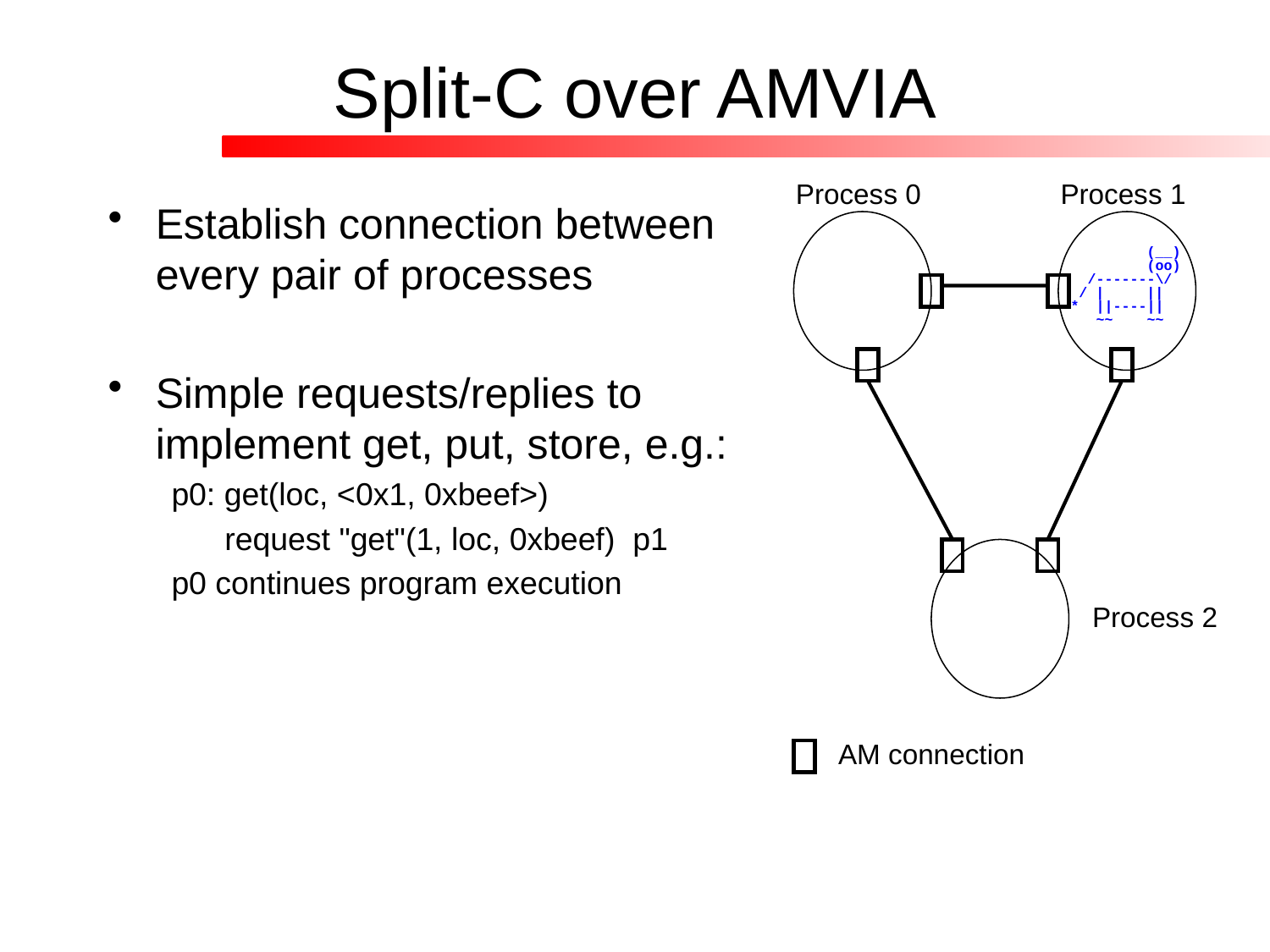

# Split-C over AMVIA
Process 0
Process 1
Establish connection between every pair of processes

Simple requests/replies to implement get, put, store, e.g.:
p0: get(loc, <0x1, 0xbeef>)
      request "get"(1, loc, 0xbeef)  p1
p0 continues program execution

         (__)
         (oo)
  /-------\/
 / |     ||
*  ||----||
   ~~    ~~

Process 2
AM connection